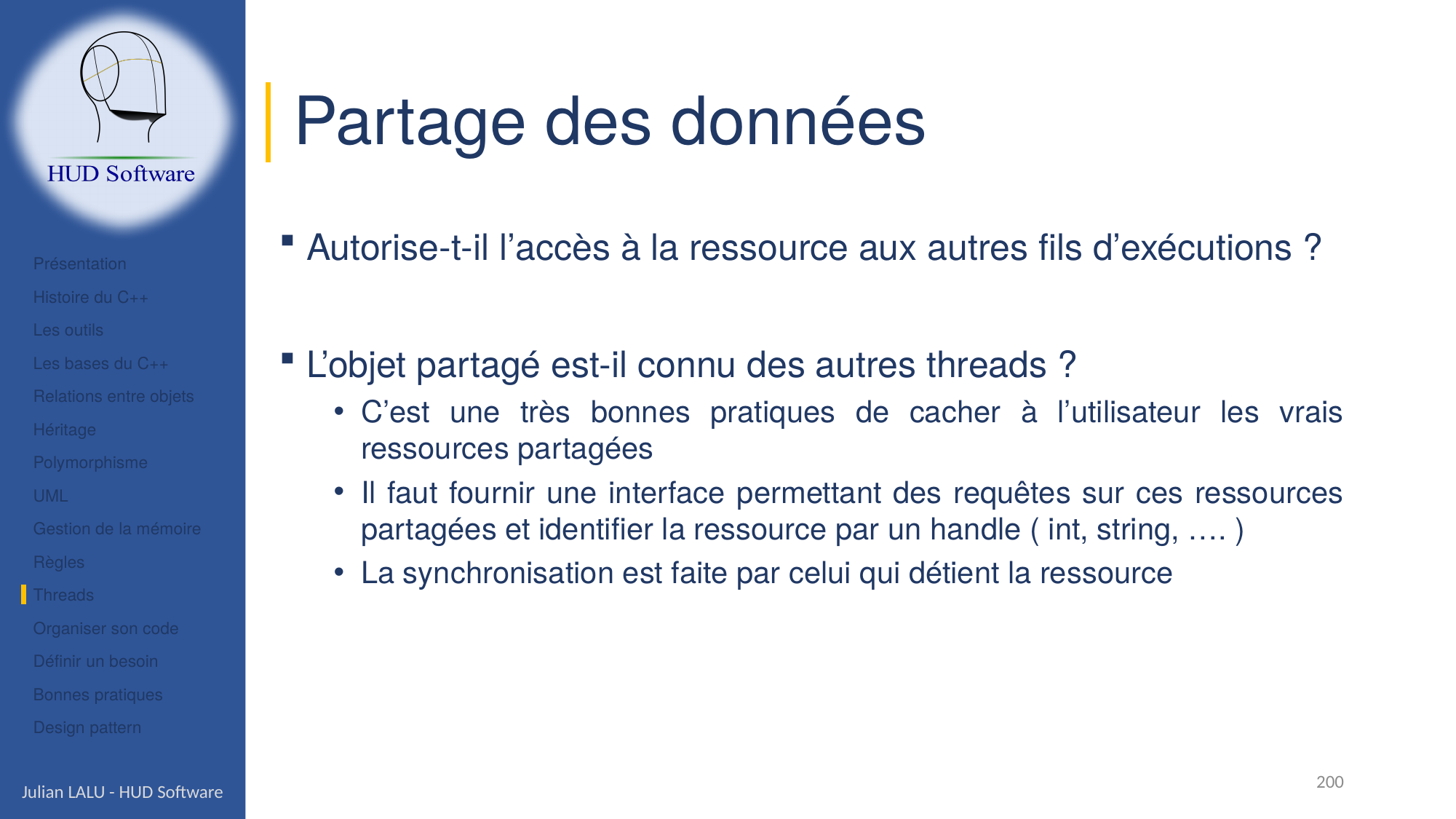

# Partage des données
Autorise-t-il l’accès à la ressource aux autres fils d’exécutions ?

L’objet partagé est-il connu des autres threads ?
C’est une très bonnes pratiques de cacher à l’utilisateur les vrais ressources partagées
Il faut fournir une interface permettant des requêtes sur ces ressources partagées et identifier la ressource par un handle ( int, string, …. )
La synchronisation est faite par celui qui détient la ressource
Présentation
Histoire du C++
Les outils
Les bases du C++
Relations entre objets
Héritage
Polymorphisme
UML
Gestion de la mémoire
Règles
Threads
Organiser son code
Définir un besoin
Bonnes pratiques
Design pattern
200